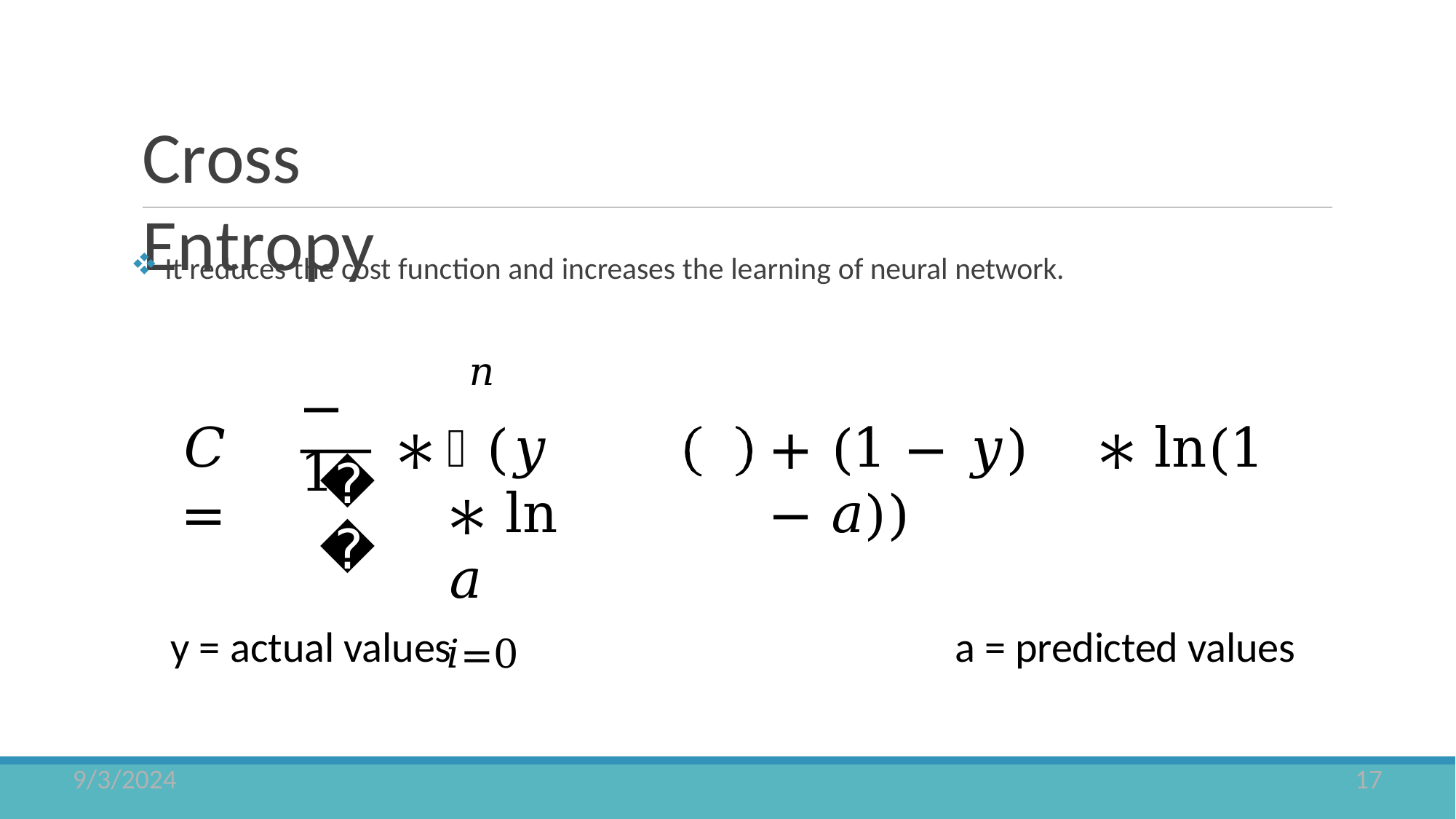

# Cross Entropy
It reduces the cost function and increases the learning of neural network.
𝑛
∗	෍(𝑦	∗ ln	𝑎
𝑖=0
−1
𝐶 =
+ (1 − 𝑦)	∗ ln(1 − 𝑎))

𝑛

y = actual values
a = predicted values
9/3/2024
17